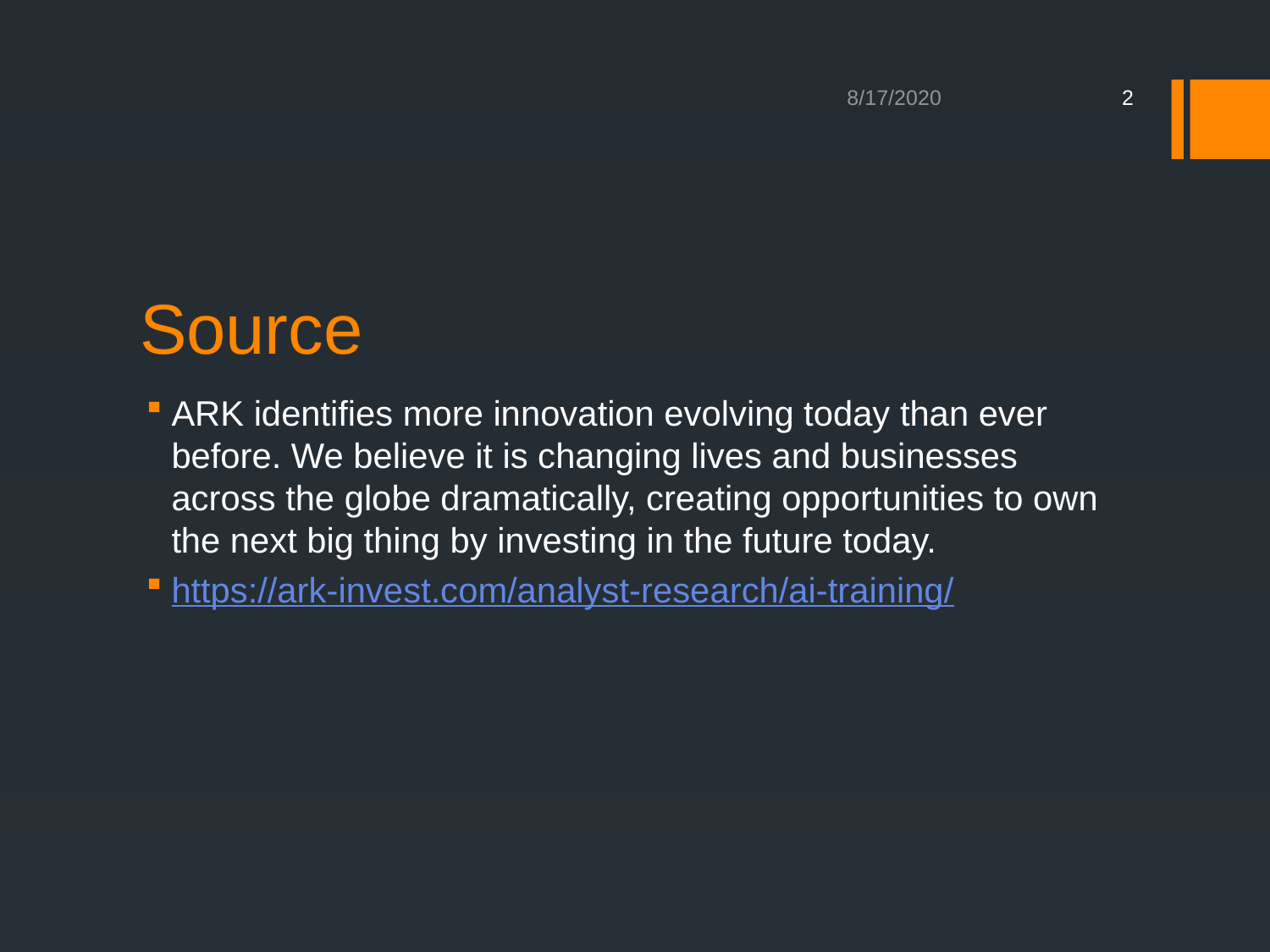

8/17/2020
2

# Source
ARK identifies more innovation evolving today than ever before. We believe it is changing lives and businesses across the globe dramatically, creating opportunities to own the next big thing by investing in the future today.
https://ark-invest.com/analyst-research/ai-training/